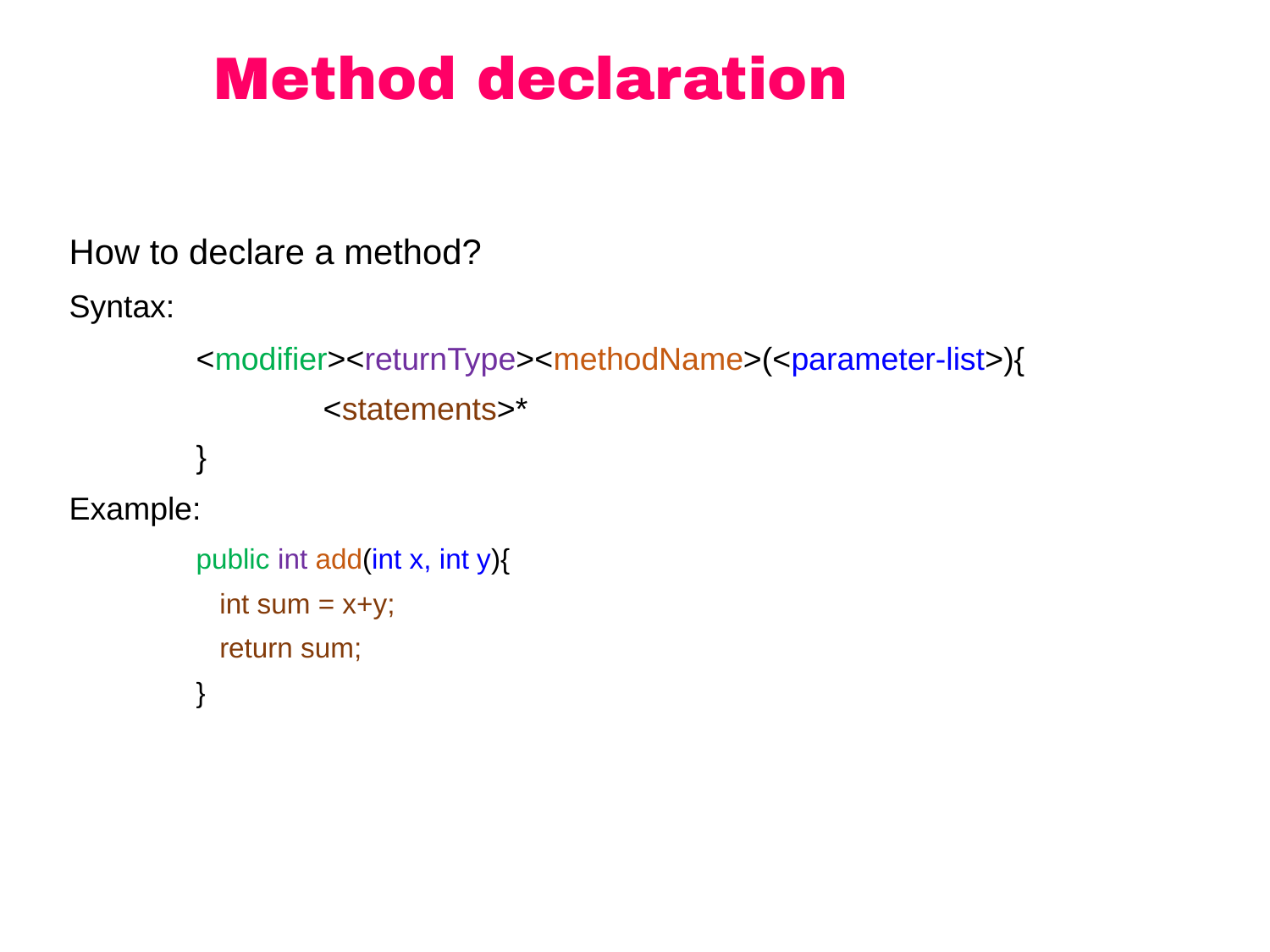

# Method declaration
How to declare a method?
Syntax:
	<modifier><returnType><methodName>(<parameter-list>){
		<statements>*
	}
Example:
	public int add(int x, int y){
	   int sum = x+y;
	   return sum;
	}